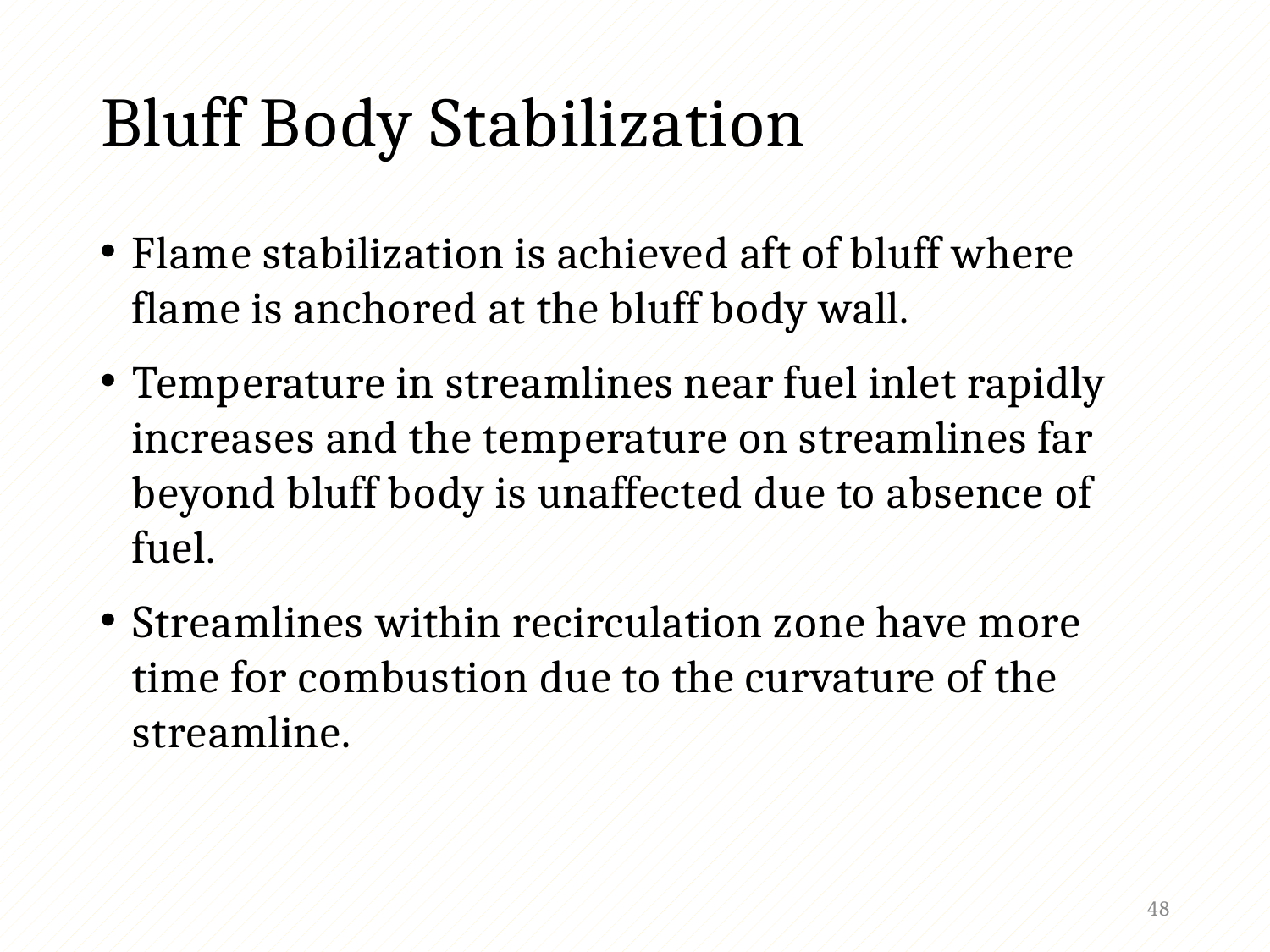

# Bluff Body Stabilization
Flame stabilization is achieved aft of bluff where flame is anchored at the bluff body wall.
Temperature in streamlines near fuel inlet rapidly increases and the temperature on streamlines far beyond bluff body is unaffected due to absence of fuel.
Streamlines within recirculation zone have more time for combustion due to the curvature of the streamline.

48